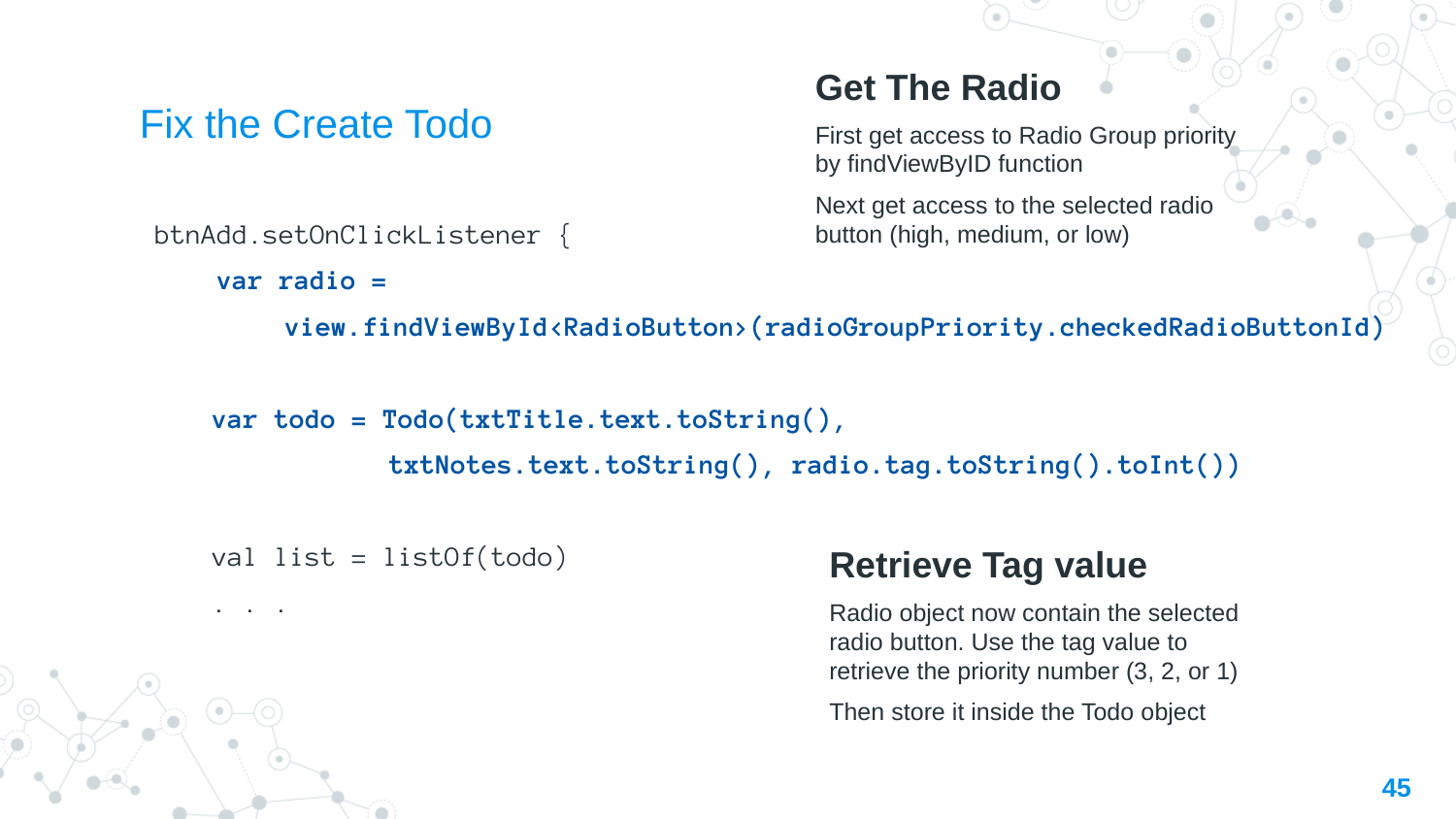

# Fix the Create Todo
Get The Radio
First get access to Radio Group priority by findViewByID function
Next get access to the selected radio button (high, medium, or low)

 btnAdd.setOnClickListener {
     var radio =
view.findViewById<RadioButton>(radioGroupPriority.checkedRadioButtonId)

var todo = Todo(txtTitle.text.toString(),
  txtNotes.text.toString(), radio.tag.toString().toInt())

val list = listOf(todo)
. . .

Retrieve Tag value
Radio object now contain the selected radio button. Use the tag value to retrieve the priority number (3, 2, or 1)
Then store it inside the Todo object

45